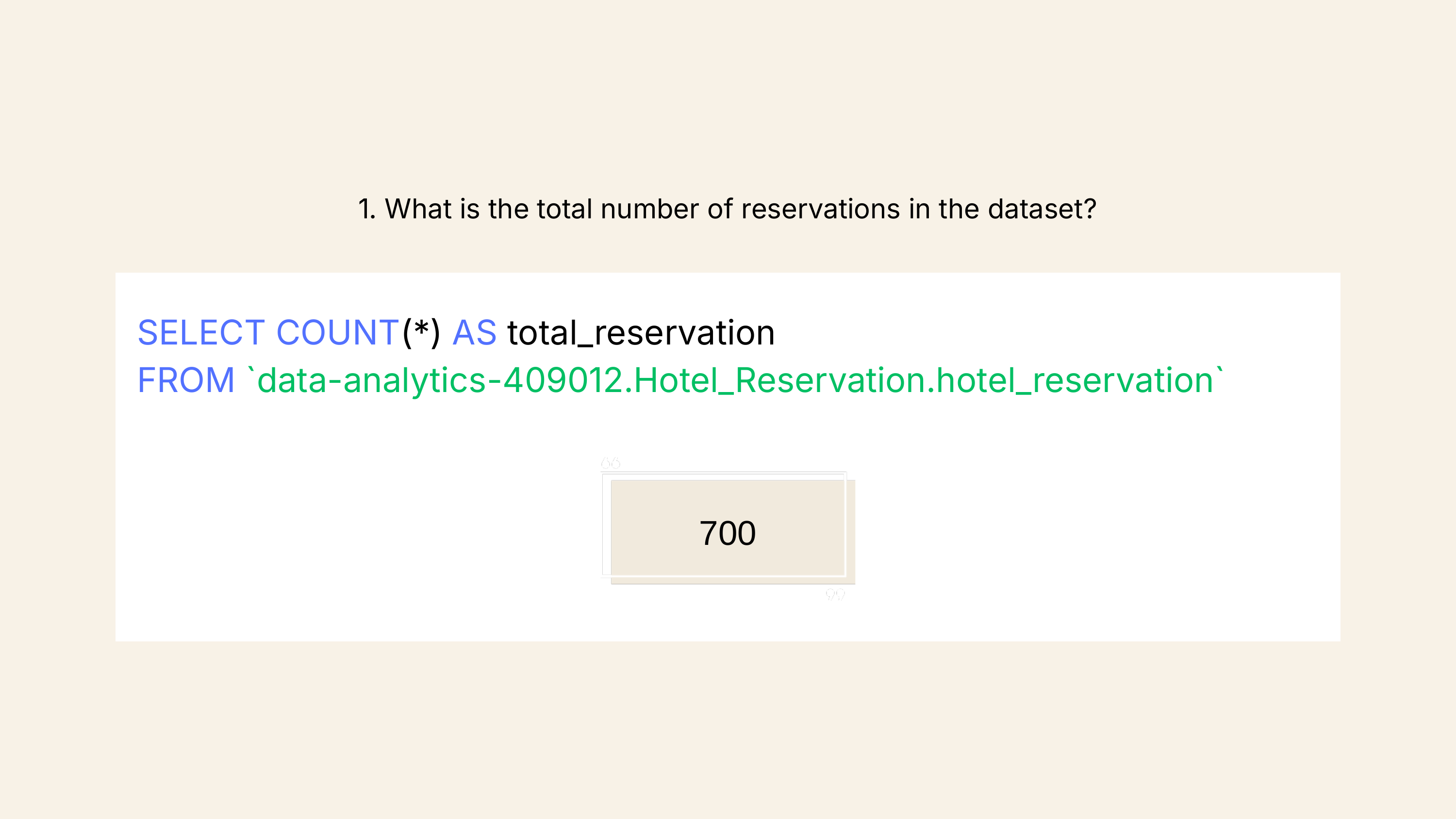

1. What is the total number of reservations in the dataset?

SELECT COUNT(*) AS total_reservation
FROM `data-analytics-409012.Hotel_Reservation.hotel_reservation`

700